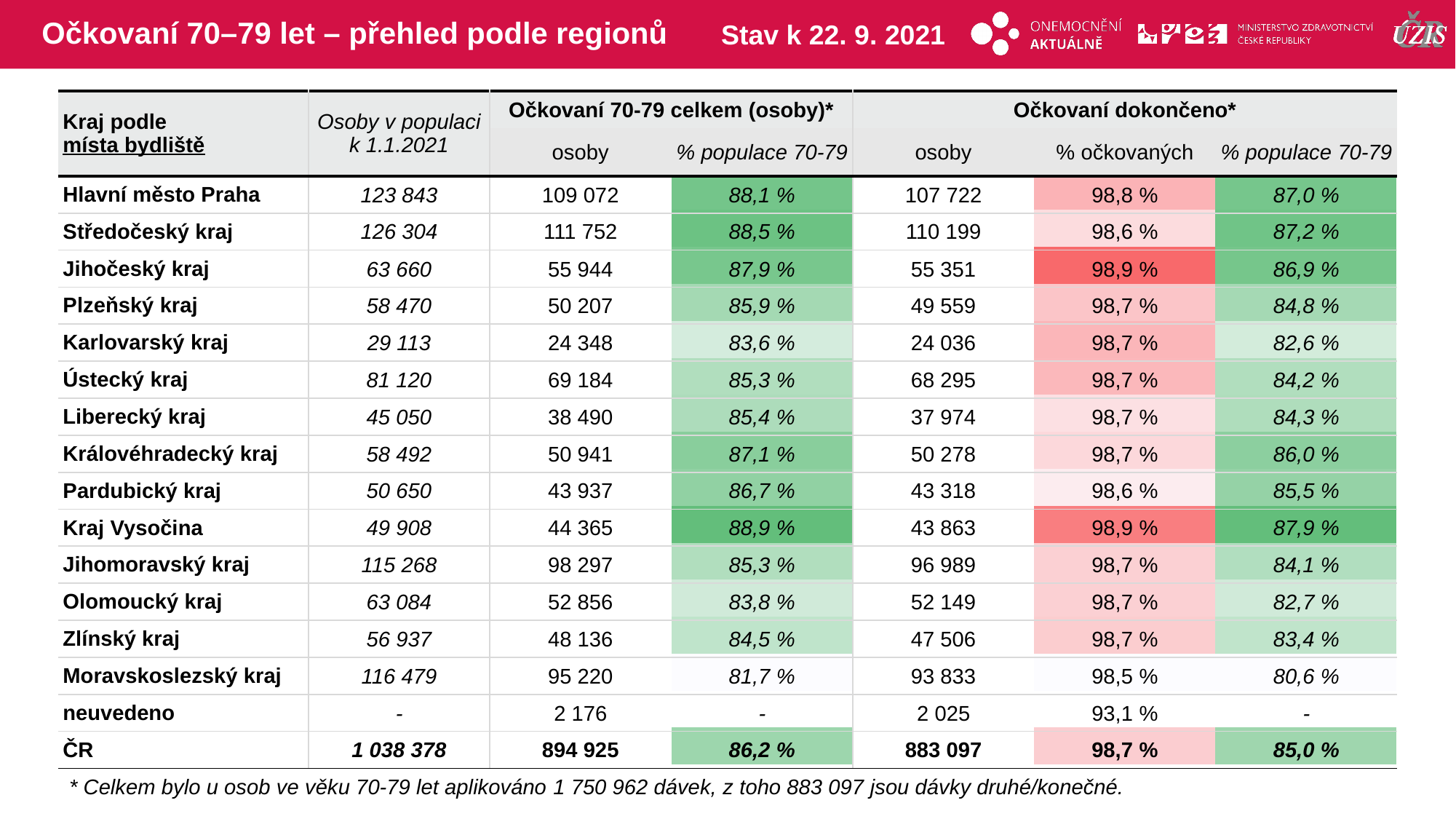

# Očkovaní 70–79 let – přehled podle regionů
Stav k 22. 9. 2021
| Kraj podle místa bydliště | Osoby v populaci k 1.1.2021 | Očkovaní 70-79 celkem (osoby)\* |  | Očkovaní dokončeno\* |  |  |
| --- | --- | --- | --- | --- | --- | --- |
|  |  | osoby | % populace 70-79 | osoby | % očkovaných | % populace 70-79 |
| Hlavní město Praha | 123 843 | 109 072 | 88,1 % | 107 722 | 98,8 % | 87,0 % |
| Středočeský kraj | 126 304 | 111 752 | 88,5 % | 110 199 | 98,6 % | 87,2 % |
| Jihočeský kraj | 63 660 | 55 944 | 87,9 % | 55 351 | 98,9 % | 86,9 % |
| Plzeňský kraj | 58 470 | 50 207 | 85,9 % | 49 559 | 98,7 % | 84,8 % |
| Karlovarský kraj | 29 113 | 24 348 | 83,6 % | 24 036 | 98,7 % | 82,6 % |
| Ústecký kraj | 81 120 | 69 184 | 85,3 % | 68 295 | 98,7 % | 84,2 % |
| Liberecký kraj | 45 050 | 38 490 | 85,4 % | 37 974 | 98,7 % | 84,3 % |
| Královéhradecký kraj | 58 492 | 50 941 | 87,1 % | 50 278 | 98,7 % | 86,0 % |
| Pardubický kraj | 50 650 | 43 937 | 86,7 % | 43 318 | 98,6 % | 85,5 % |
| Kraj Vysočina | 49 908 | 44 365 | 88,9 % | 43 863 | 98,9 % | 87,9 % |
| Jihomoravský kraj | 115 268 | 98 297 | 85,3 % | 96 989 | 98,7 % | 84,1 % |
| Olomoucký kraj | 63 084 | 52 856 | 83,8 % | 52 149 | 98,7 % | 82,7 % |
| Zlínský kraj | 56 937 | 48 136 | 84,5 % | 47 506 | 98,7 % | 83,4 % |
| Moravskoslezský kraj | 116 479 | 95 220 | 81,7 % | 93 833 | 98,5 % | 80,6 % |
| neuvedeno | - | 2 176 | - | 2 025 | 93,1 % | - |
| ČR | 1 038 378 | 894 925 | 86,2 % | 883 097 | 98,7 % | 85,0 % |
|  |  |  |  |  |  |
| --- | --- | --- | --- | --- | --- |
|  |  |  |  |  |  |
|  |  |  |  |  |  |
|  |  |  |  |  |  |
|  |  |  |  |  |  |
|  |  |  |  |  |  |
|  |  |  |  |  |  |
|  |  |  |  |  |  |
|  |  |  |  |  |  |
|  |  |  |  |  |  |
|  |  |  |  |  |  |
|  |  |  |  |  |  |
|  |  |  |  |  |  |
|  |  |  |  |  |  |
|  |  |  |  |  |  |
|  |  |  |  |  |  |
* Celkem bylo u osob ve věku 70-79 let aplikováno 1 750 962 dávek, z toho 883 097 jsou dávky druhé/konečné.